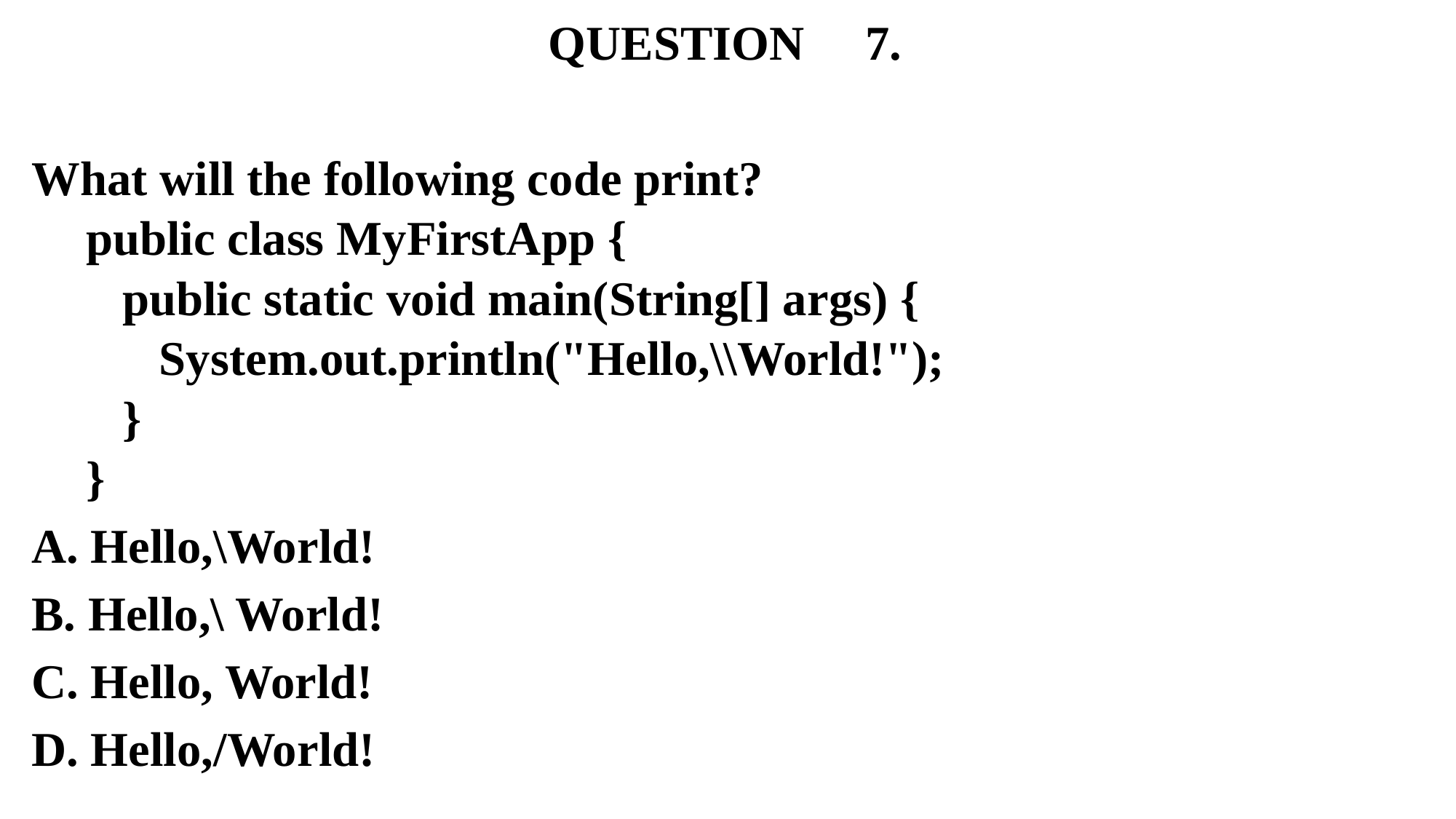

QUESTION     7.

What will the following code print?
public class MyFirstApp {
   public static void main(String[] args) {
      System.out.println("Hello,\\World!");
   }
}
A. Hello,\World!
B. Hello,\ World!
C. Hello, World!
D. Hello,/World!